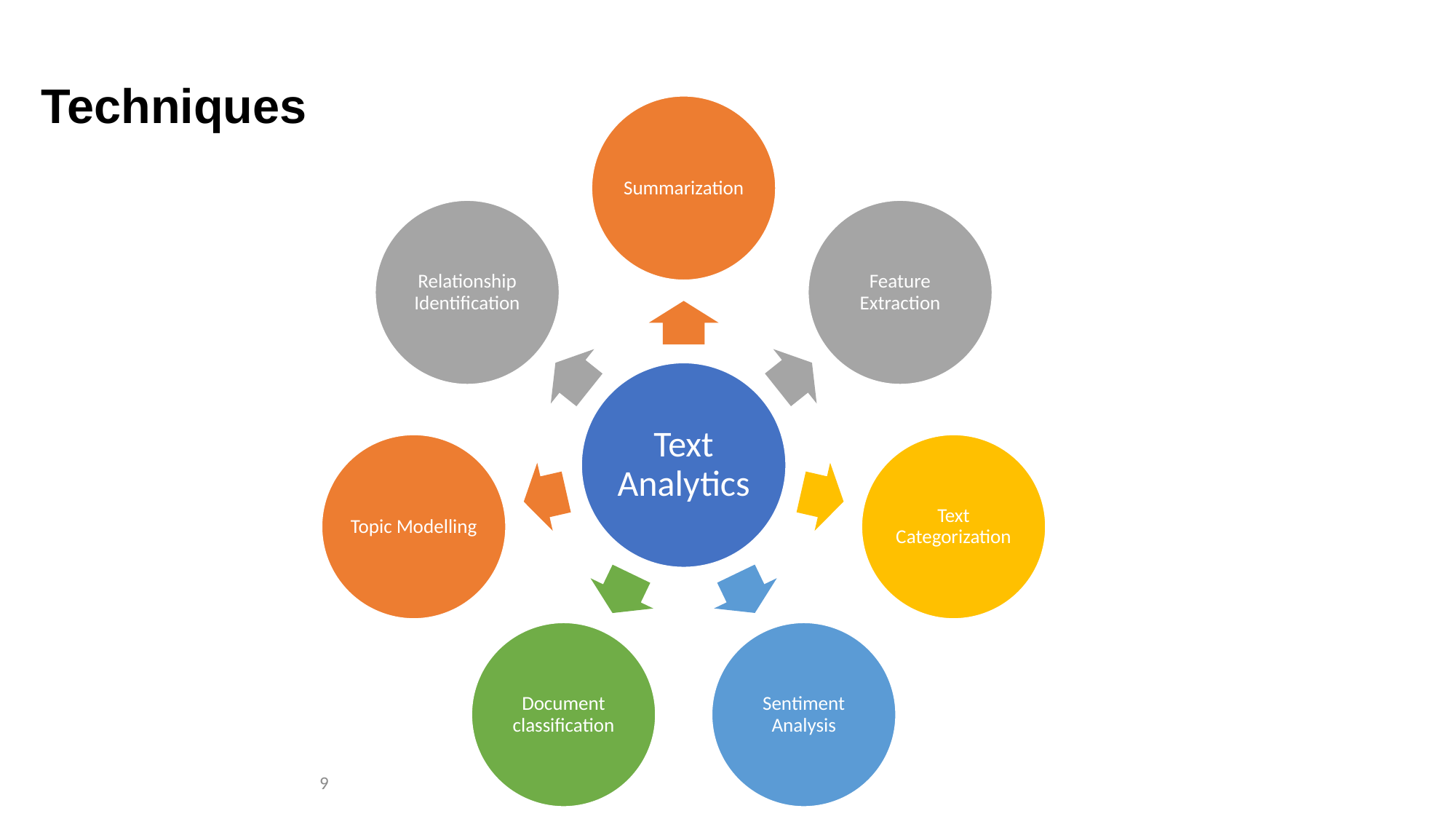

# Techniques
Text Analytics

Summarization

Feature Extraction

Text Categorization

Sentiment Analysis

Document classification

Topic Modelling

Relationship Identification
9